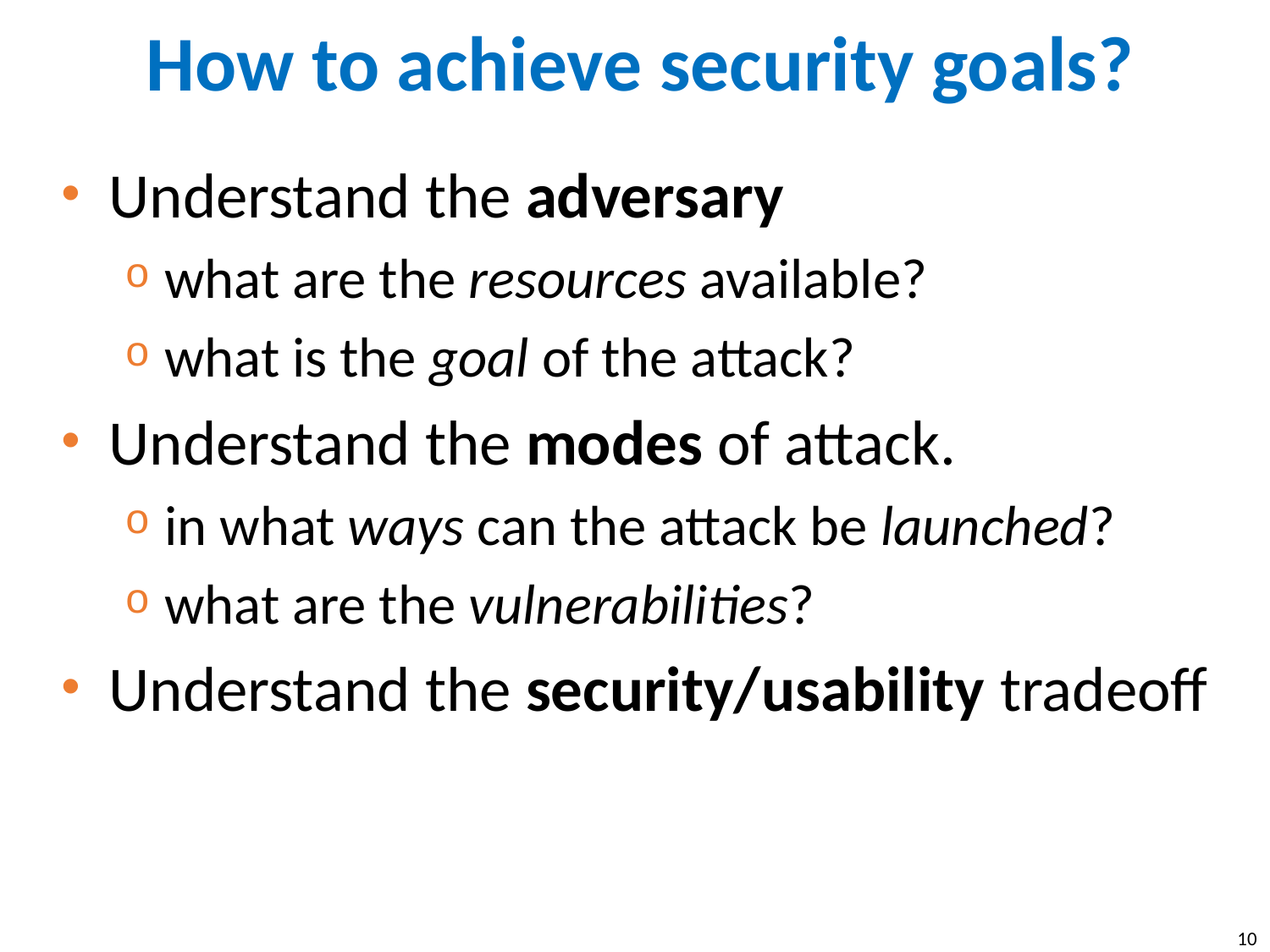

# How to achieve security goals?
Understand the adversary
what are the resources available?
what is the goal of the attack?
Understand the modes of attack.
in what ways can the attack be launched?
what are the vulnerabilities?
Understand the security/usability tradeoff
10